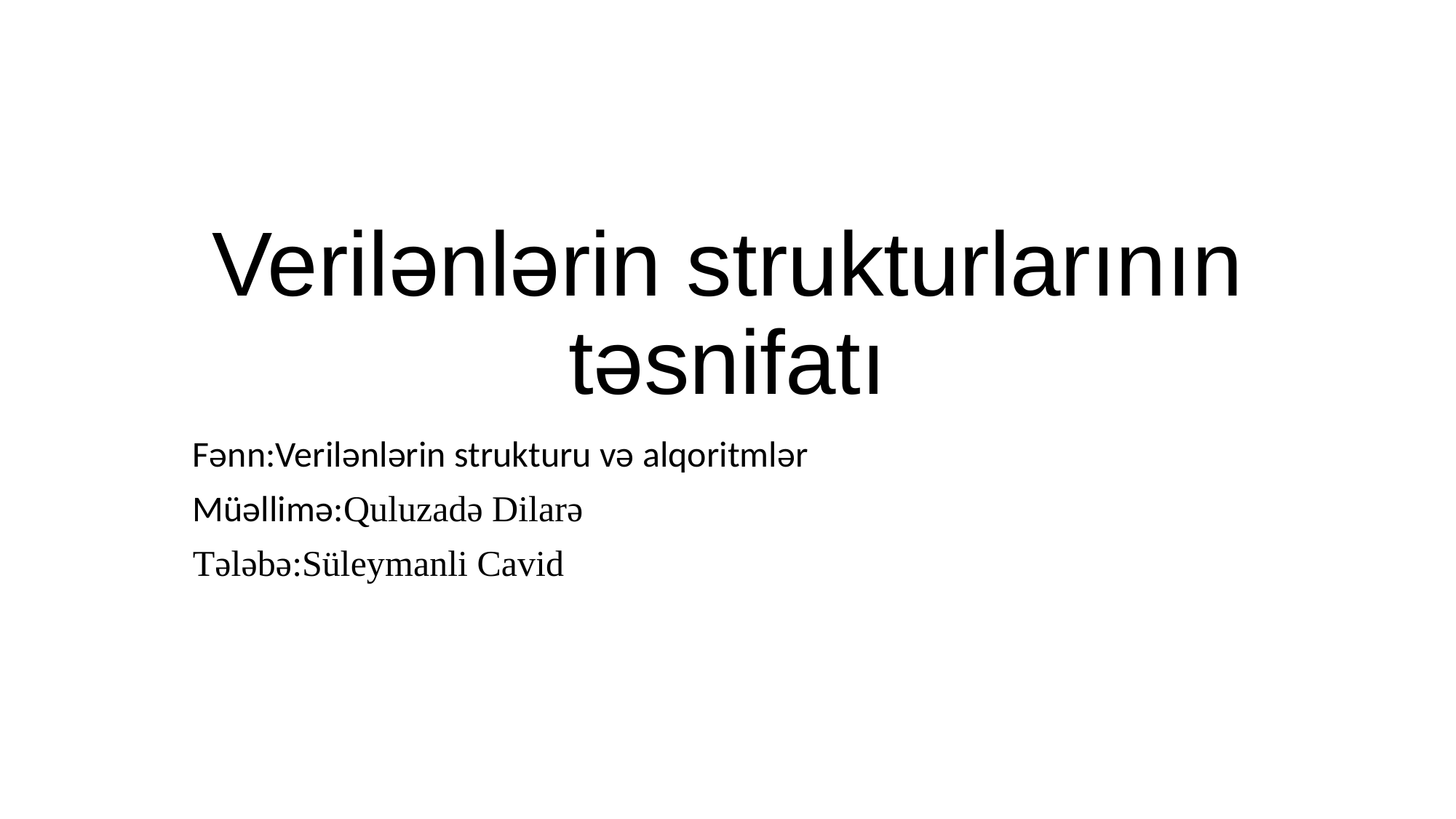

# Verilənlərin strukturlarının təsnifatı
Fənn:Verilənlərin strukturu və alqoritmlər
Müəllimə:Quluzadə Dilarə
Tələbə:Süleymanli Cavid